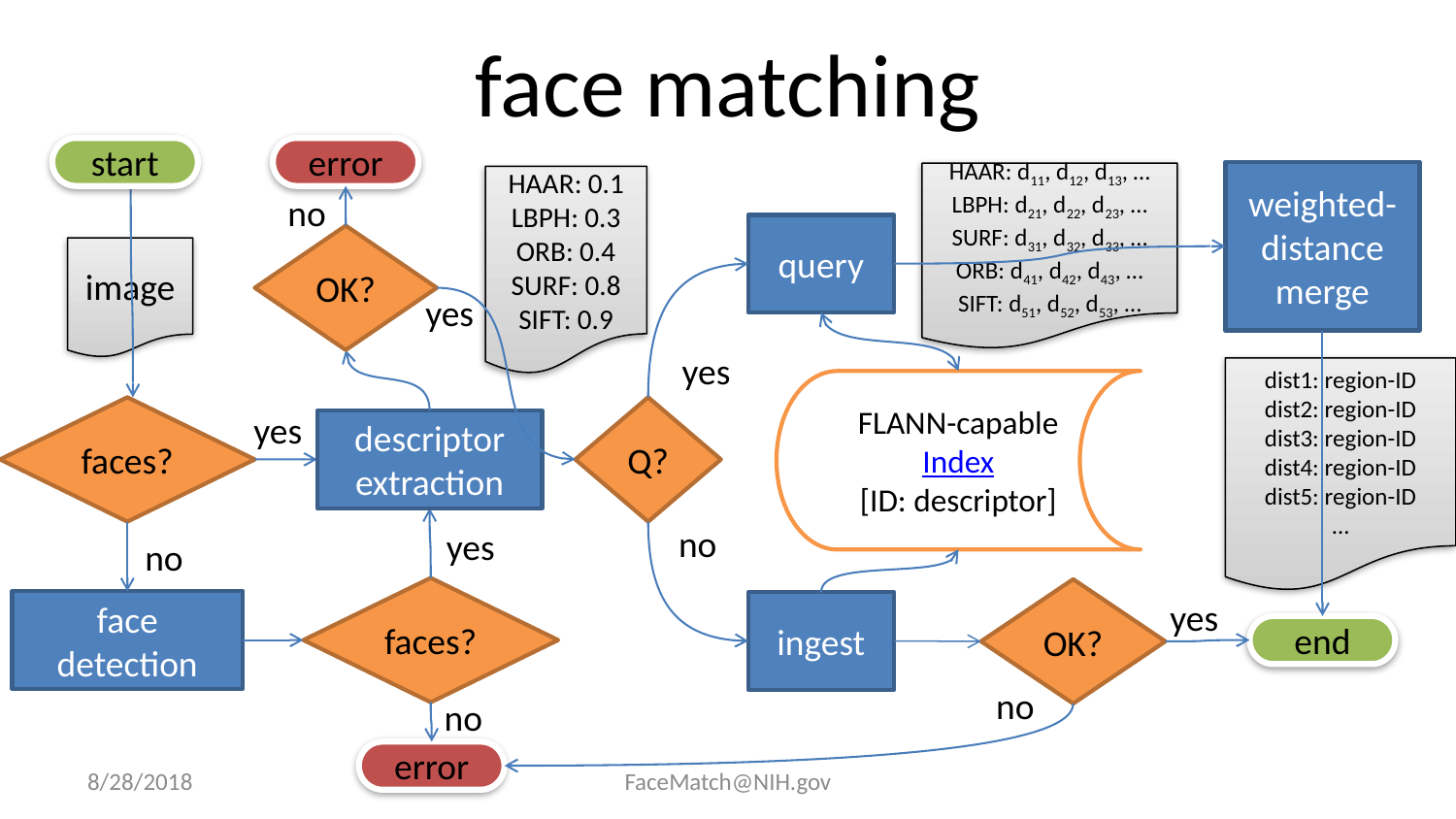

# face matching
start
error
weighted-distance merge
HAAR: d11, d12, d13, …
LBPH: d21, d22, d23, …
SURF: d31, d32, d33, …
ORB: d41, d42, d43, …
SIFT: d51, d52, d53, …
HAAR: 0.1
LBPH: 0.3
ORB: 0.4
SURF: 0.8
SIFT: 0.9
no
query
OK?
image
yes
yes
dist1: region-ID
dist2: region-ID
dist3: region-ID
dist4: region-ID
dist5: region-ID
…
FLANN-capable
Index
[ID: descriptor]
faces?
Q?
yes
descriptor extraction
no
yes
no
faces?
OK?
yes
face detection
ingest
end
no
no
error
8/28/2018
FaceMatch@NIH.gov